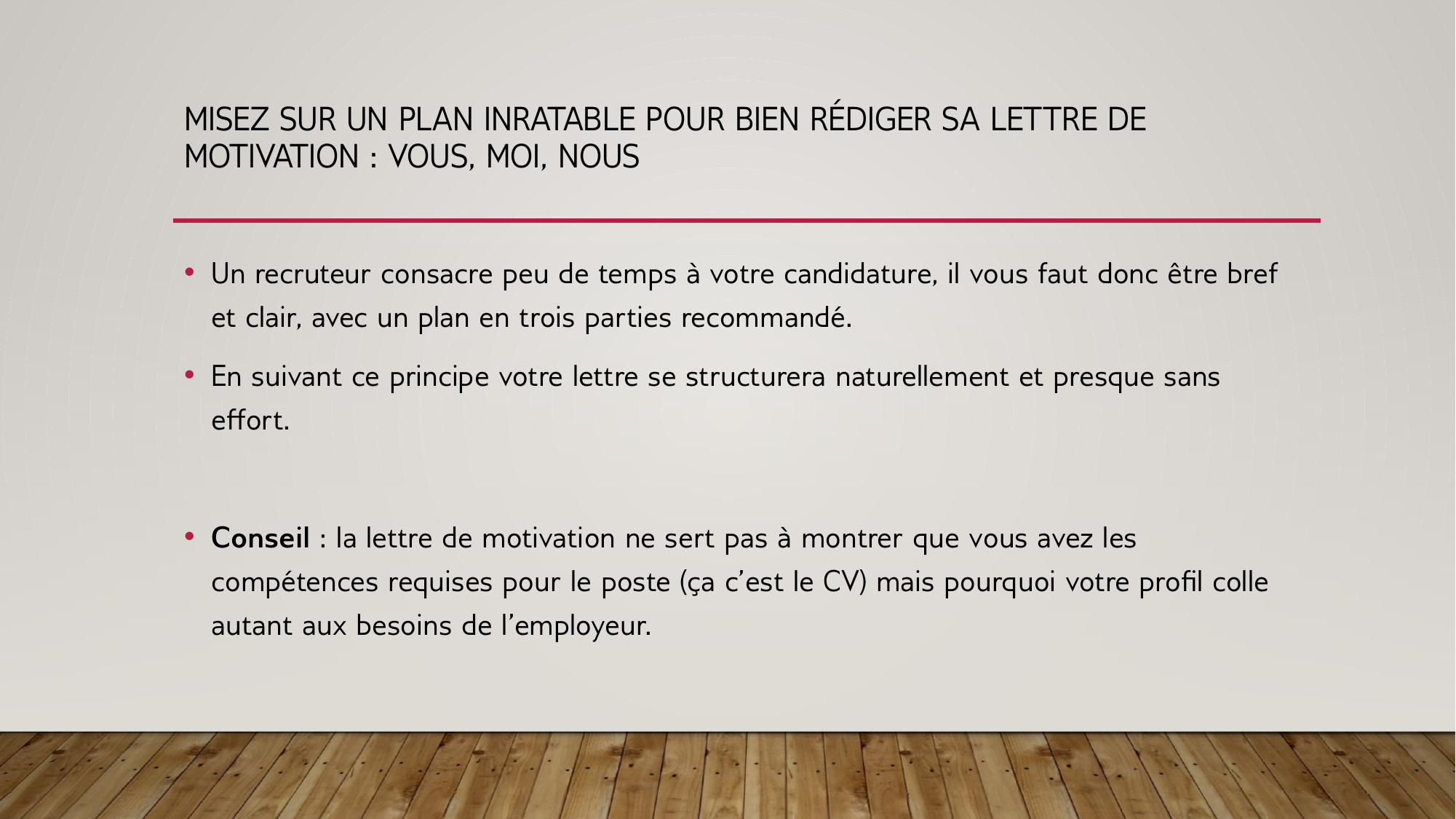

# Misez sur un plan inratable pour bien rédiger sa lettre de motivation : vous, moi, nous
Un recruteur consacre peu de temps à votre candidature, il vous faut donc être bref et clair, avec un plan en trois parties recommandé.
En suivant ce principe votre lettre se structurera naturellement et presque sans effort.

Conseil : la lettre de motivation ne sert pas à montrer que vous avez les compétences requises pour le poste (ça c’est le CV) mais pourquoi votre profil colle autant aux besoins de l’employeur.